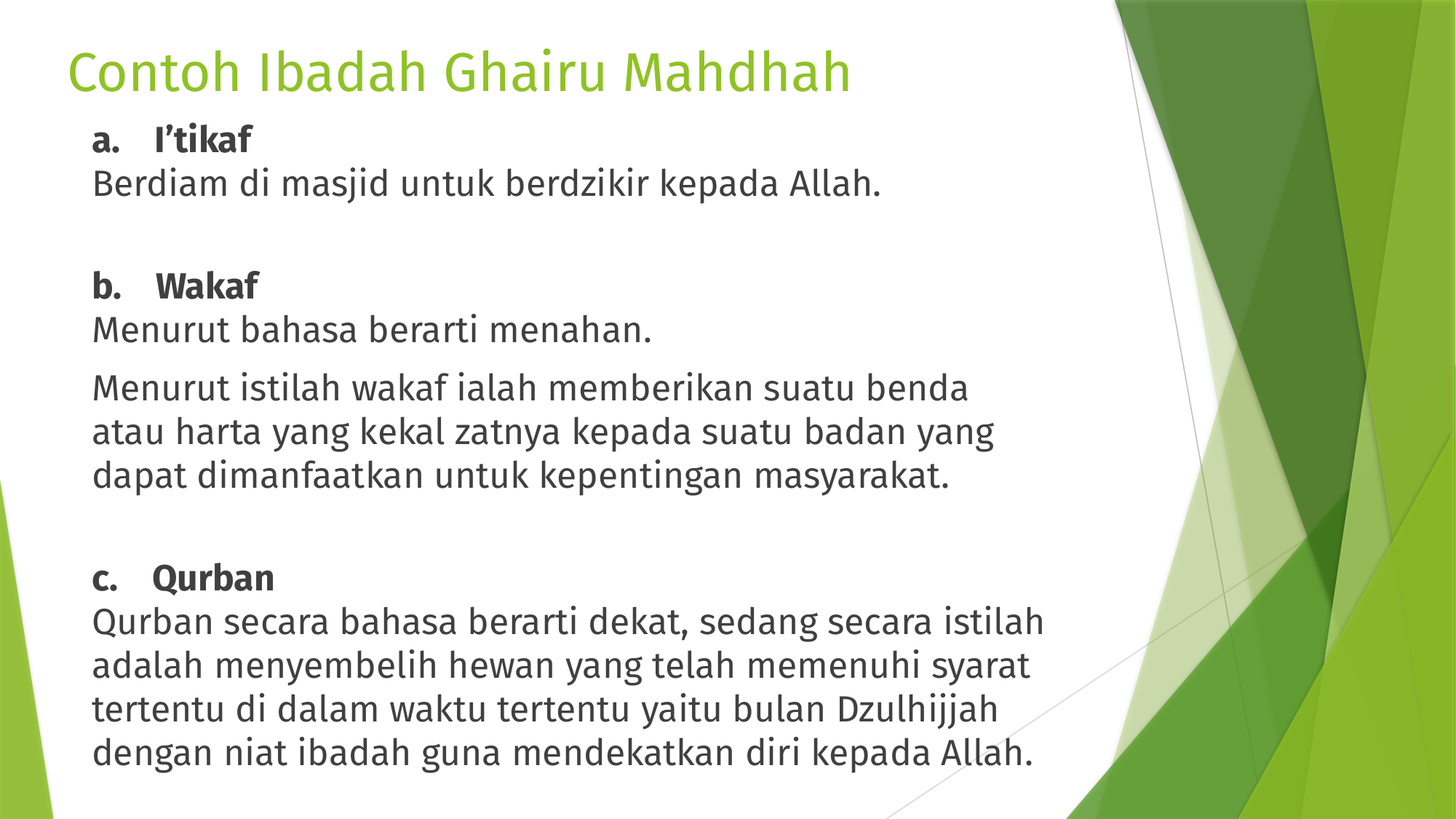

# Contoh Ibadah Ghairu Mahdhah
a.    I’tikaf
Berdiam di masjid untuk berdzikir kepada Allah.
b.    Wakaf
Menurut bahasa berarti menahan.
Menurut istilah wakaf ialah memberikan suatu benda atau harta yang kekal zatnya kepada suatu badan yang dapat dimanfaatkan untuk kepentingan masyarakat.
c.    Qurban
Qurban secara bahasa berarti dekat, sedang secara istilah adalah menyembelih hewan yang telah memenuhi syarat tertentu di dalam waktu tertentu yaitu bulan Dzulhijjah dengan niat ibadah guna mendekatkan diri kepada Allah.